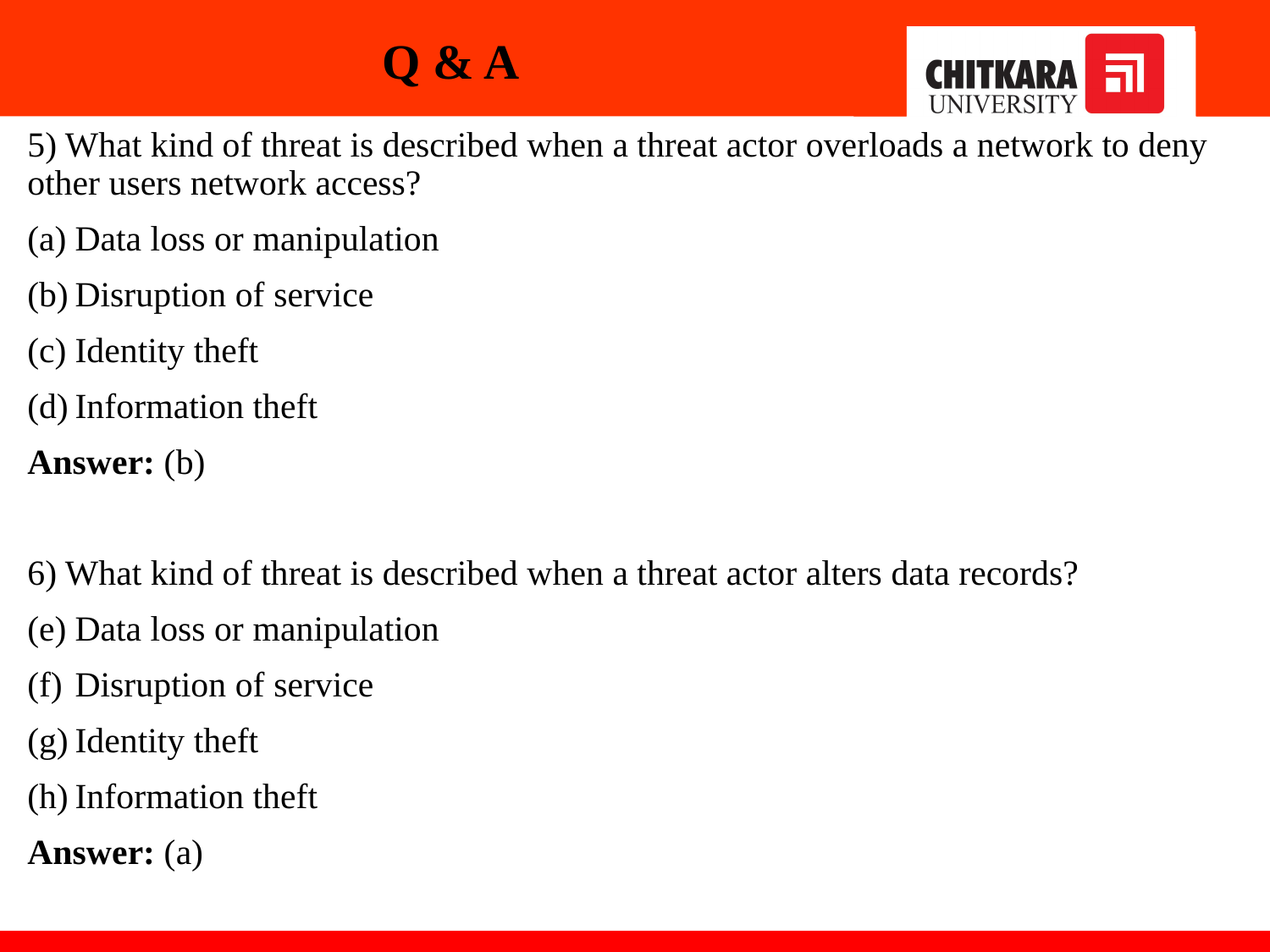

# Q & A
5) What kind of threat is described when a threat actor overloads a network to deny other users network access?
Data loss or manipulation
Disruption of service
Identity theft
Information theft
Answer: (b)

6) What kind of threat is described when a threat actor alters data records?
Data loss or manipulation
Disruption of service
Identity theft
Information theft
Answer: (a)